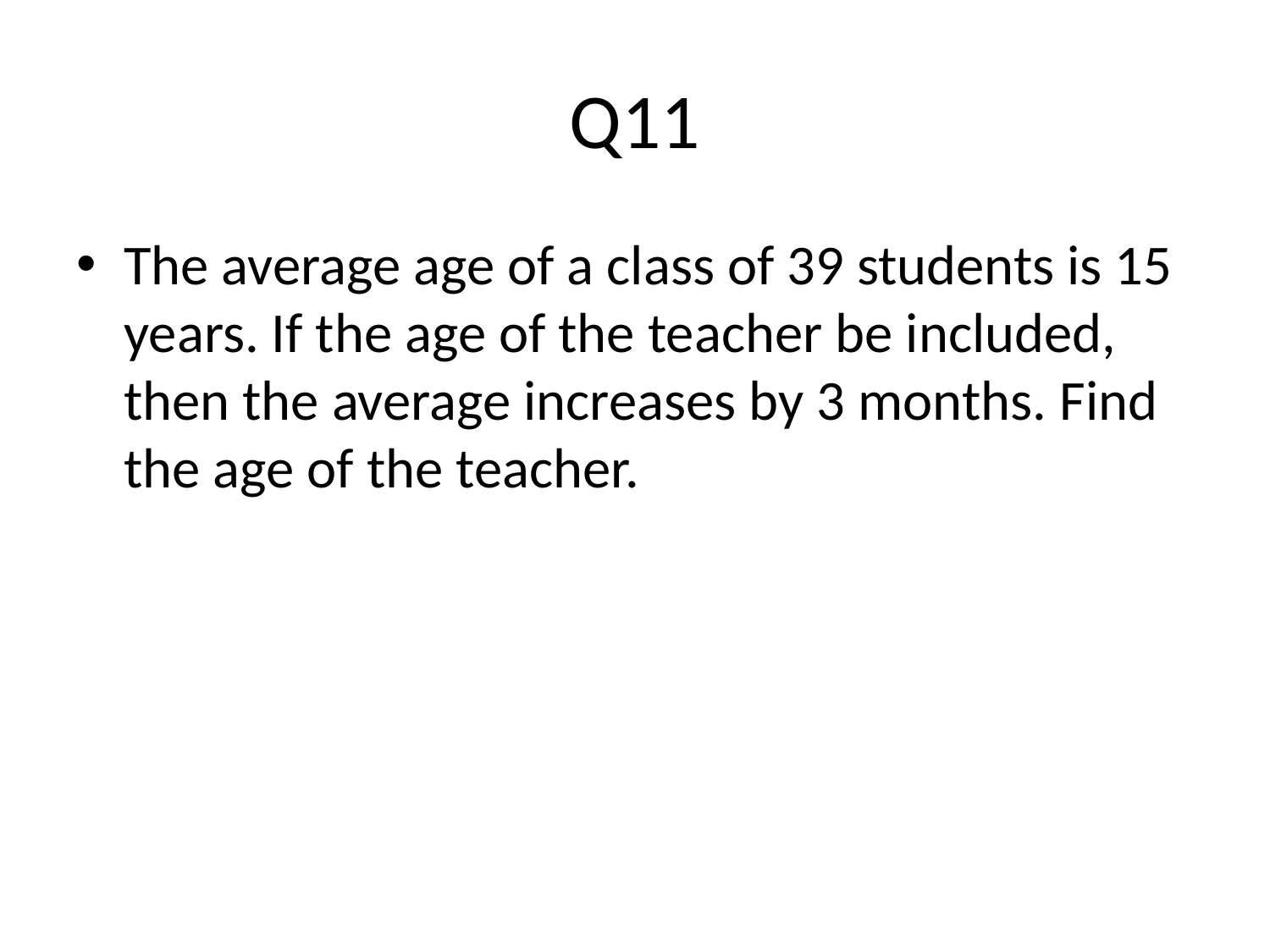

# Q11
The average age of a class of 39 students is 15 years. If the age of the teacher be included, then the average increases by 3 months. Find the age of the teacher.